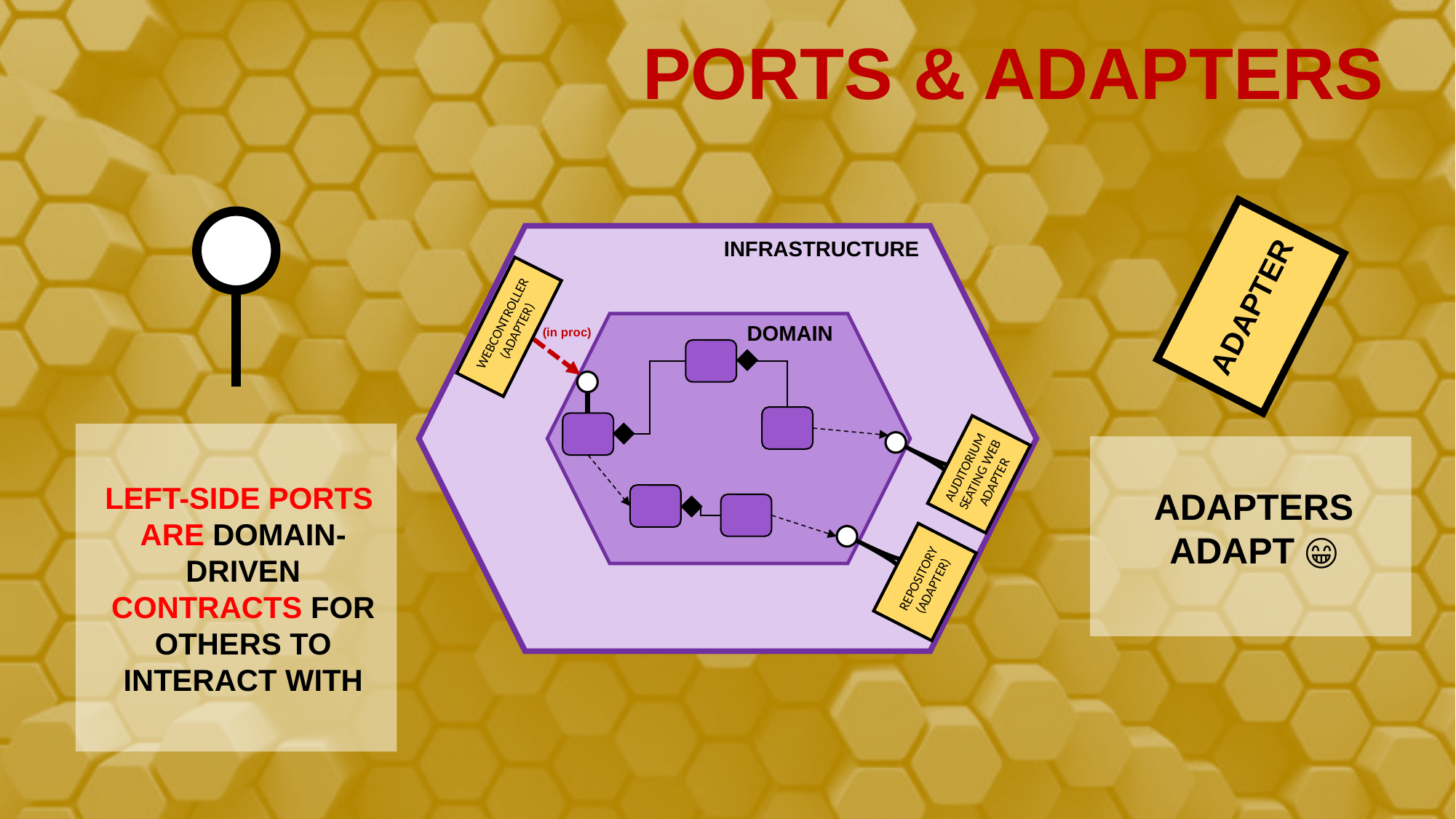

Ports & Adapters

Infrastructure
WebController (Adapter)

Domain
(in proc)

Auditorium seating web Adapter

Repository (Adapter)
Adapter

Left-side Ports  are domain-driven Contracts for others to interact with
Adapters adapt 😁